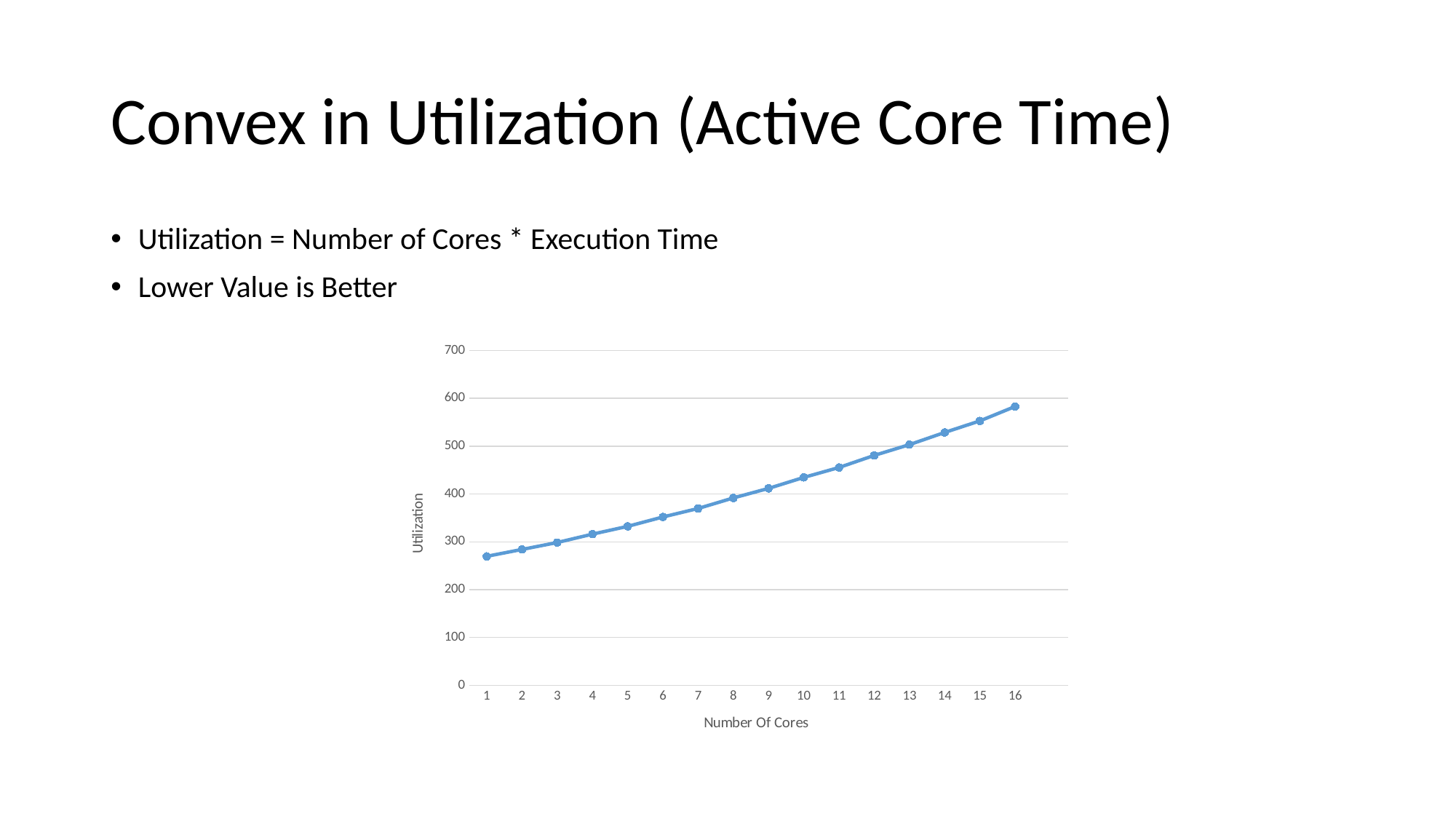

# Convex in Utilization (Active Core Time)
Utilization = Number of Cores * Execution Time
Lower Value is Better

### Chart

| Category | Utilization |
|---|---|
| 1 | 269.568837 |
| 2 | 283.971064 |
| 3 | 298.526649 |
| 4 | 316.025048 |
| 5 | 332.27046 |
| 6 | 351.894408 |
| 7 | 369.632935 |
| 8 | 391.681128 |
| 9 | 411.60654 |
| 10 | 434.55542 |
| 11 | 455.25577899999996 |
| 12 | 480.553548 |
| 13 | 503.040174 |
| 14 | 528.502562 |
| 15 | 552.61233 |
| 16 | 582.708 |
|  | None |